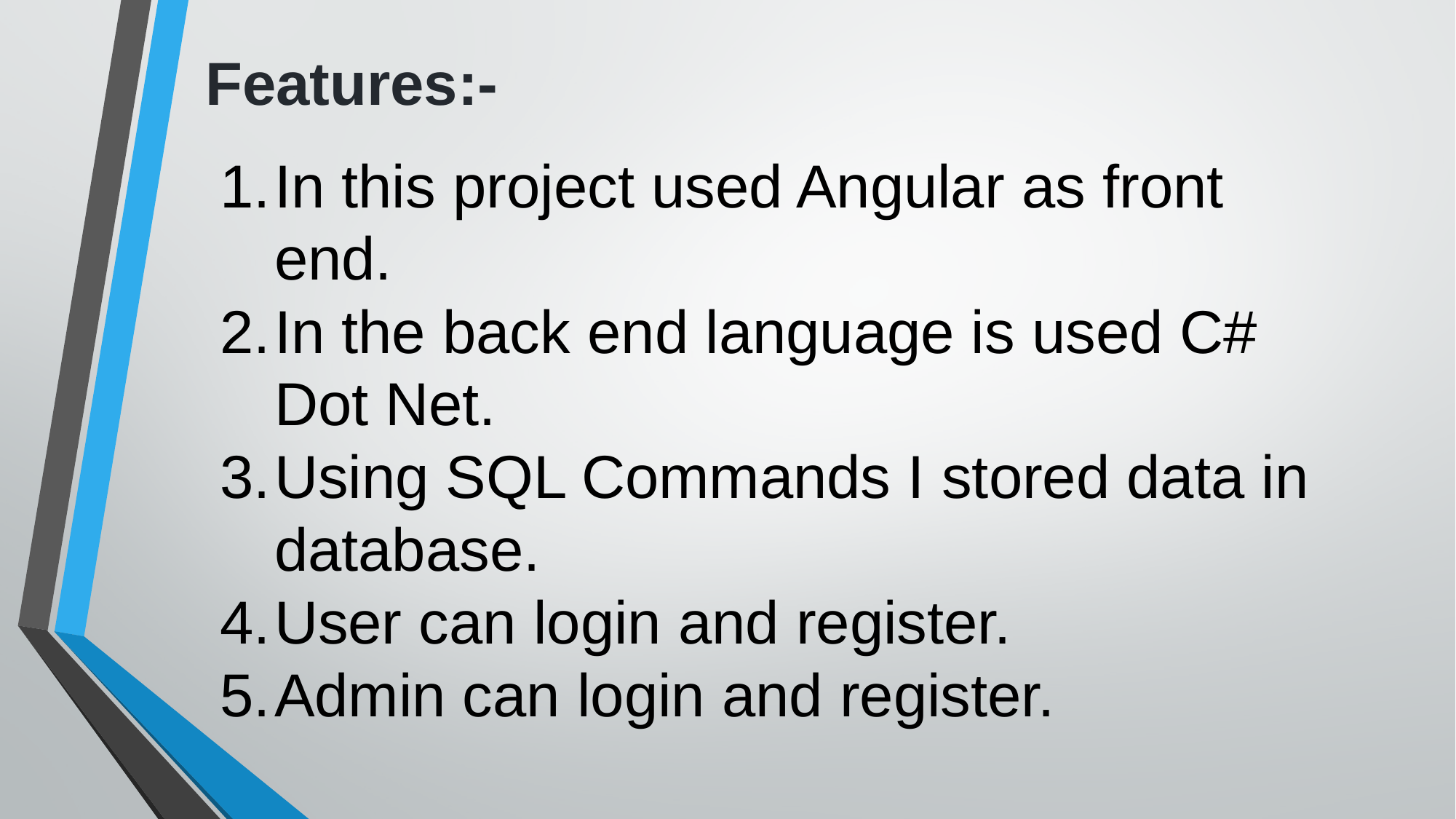

Features:-
In this project used Angular as front end.
In the back end language is used C# Dot Net.
Using SQL Commands I stored data in database.
User can login and register.
Admin can login and register.